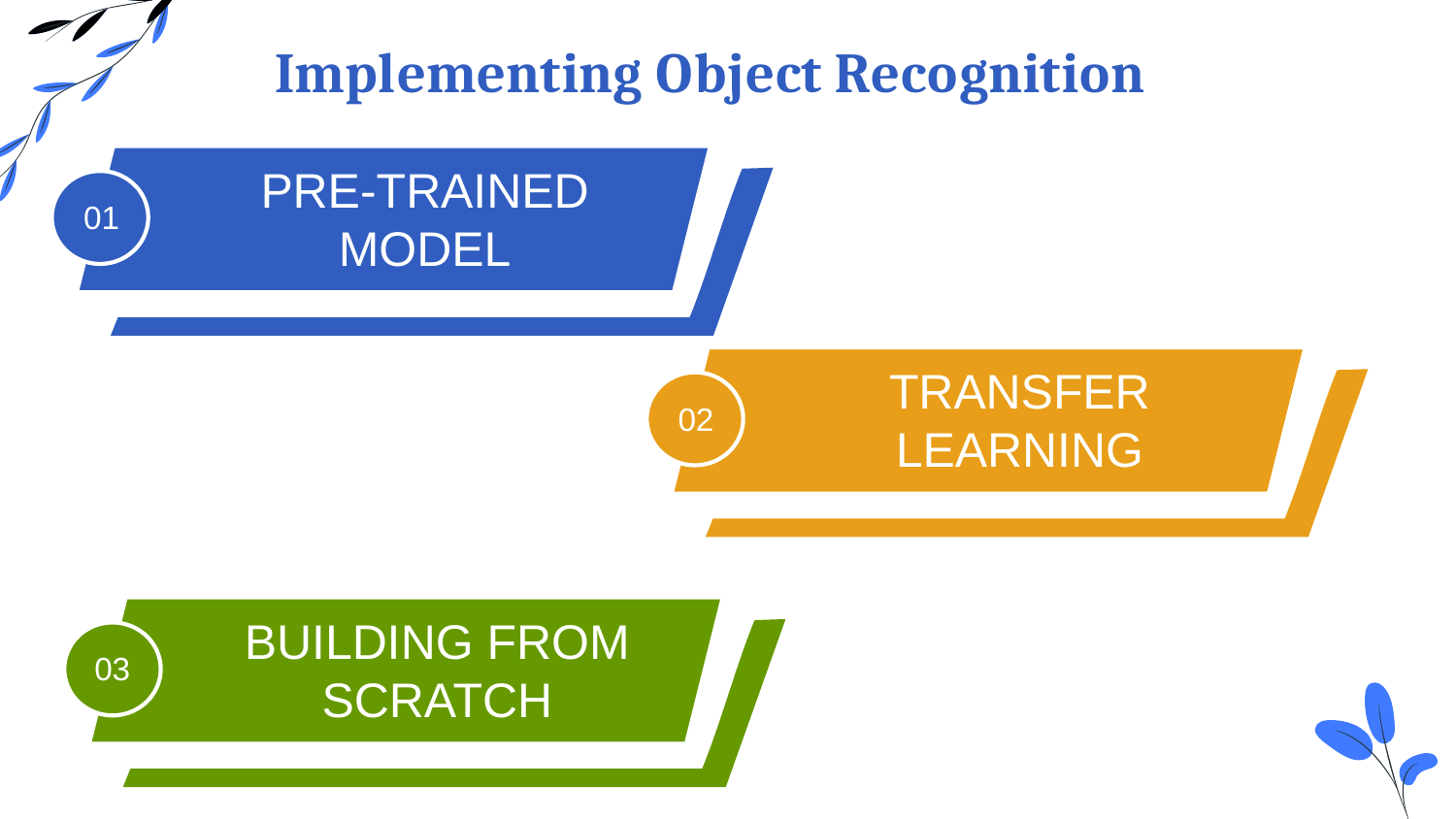

# Implementing Object Recognition

PRE-TRAINED MODEL
01

TRANSFER LEARNING

02

BUILDING FROM SCRATCH

03